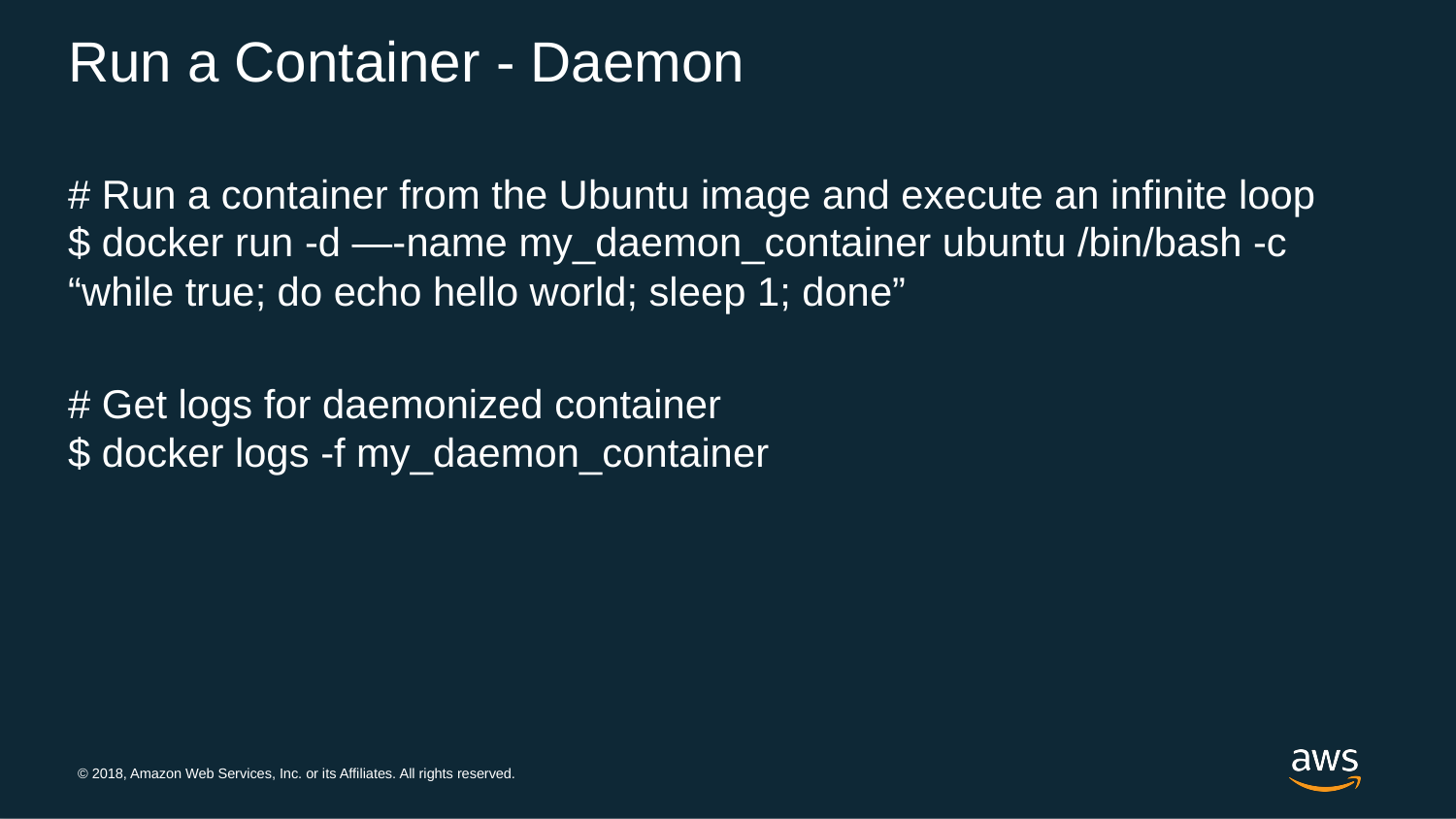

# Run a Container - Daemon
# Run a container from the Ubuntu image and execute an infinite loop $ docker run -d —-name my_daemon_container ubuntu /bin/bash -c “while true; do echo hello world; sleep 1; done”

# Get logs for daemonized container $ docker logs -f my_daemon_container